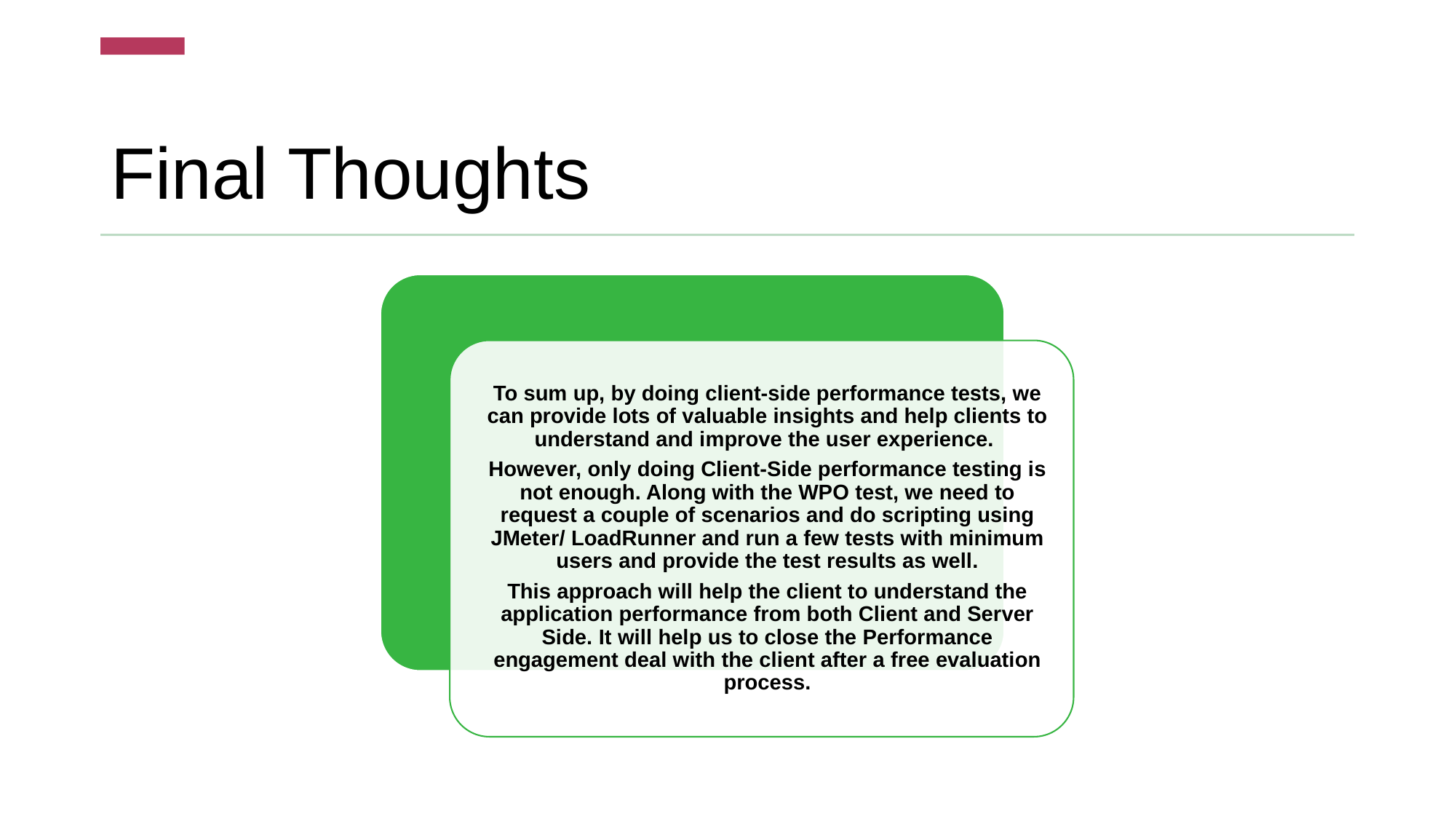

# Final Thoughts

To sum up, by doing client-side performance tests, we can provide lots of valuable insights and help clients to understand and improve the user experience.
However, only doing Client-Side performance testing is not enough. Along with the WPO test, we need to request a couple of scenarios and do scripting using JMeter/ LoadRunner and run a few tests with minimum users and provide the test results as well.
This approach will help the client to understand the application performance from both Client and Server Side. It will help us to close the Performance engagement deal with the client after a free evaluation process.